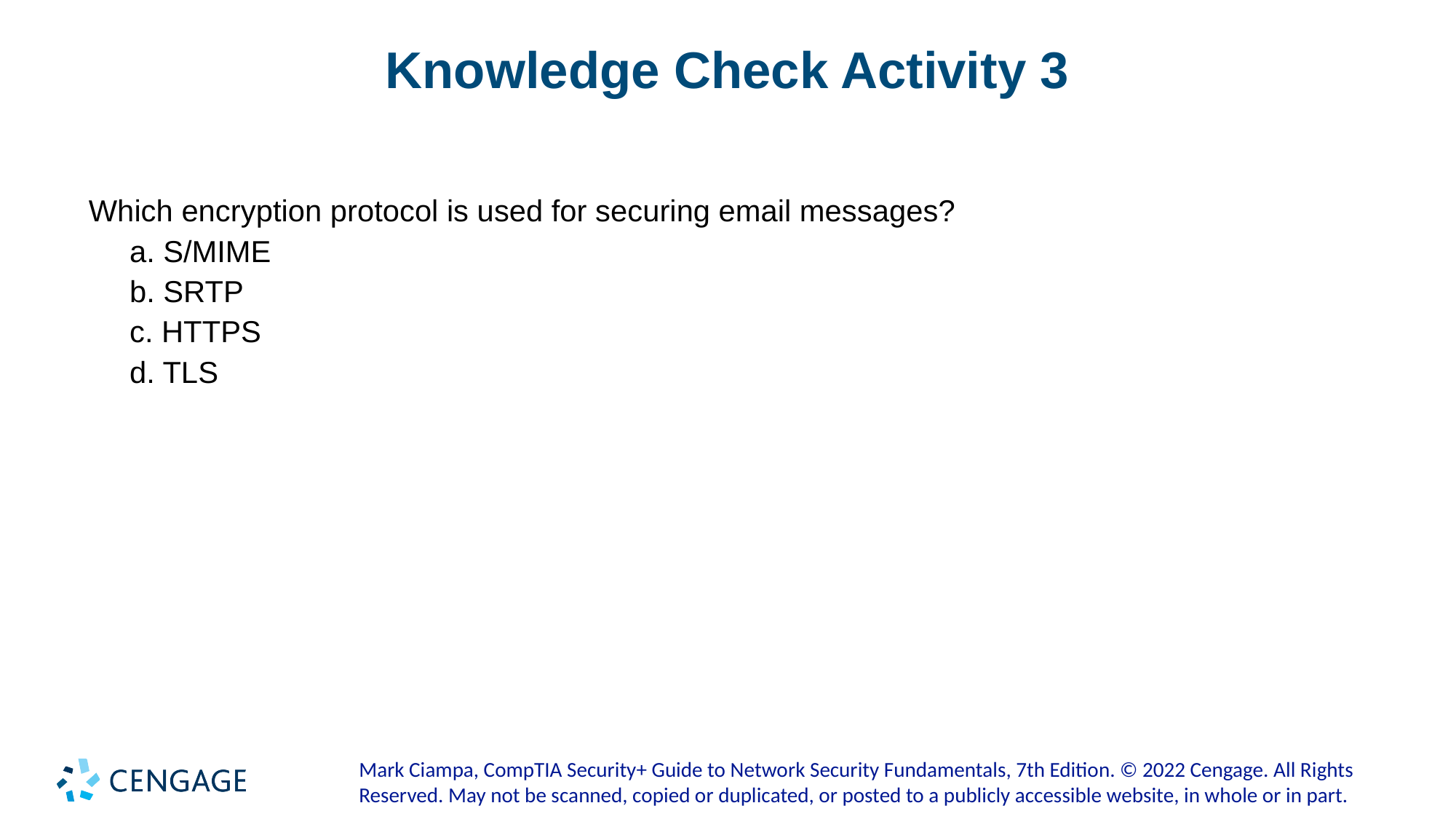

# Knowledge Check Activity 3
Which encryption protocol is used for securing email messages?
a. S/MIME
b. SRTP
c. HTTPS
d. TLS